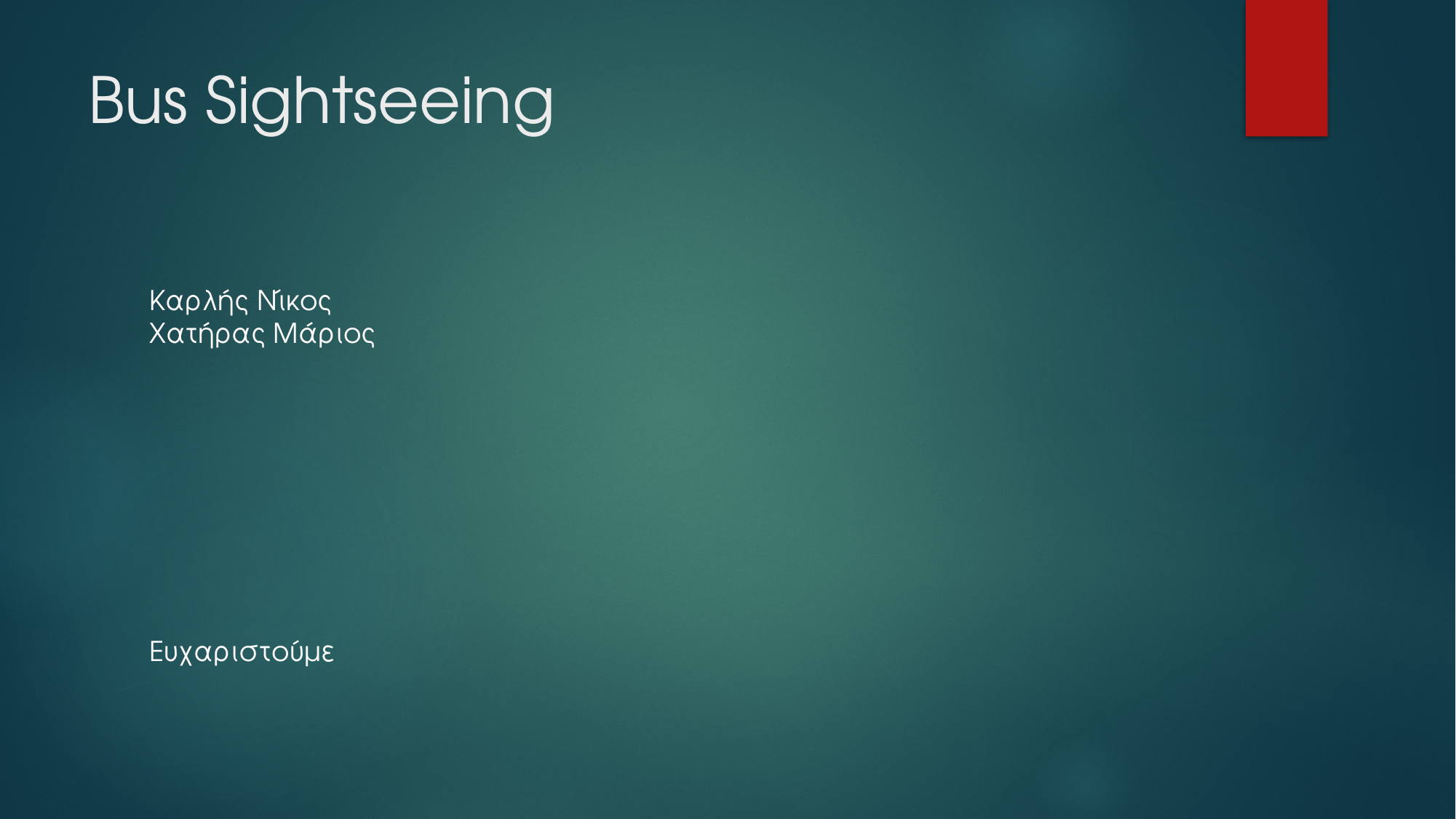

# Bus Sightseeing

Καρλής Νίκος
Χατήρας Μάριος
Ευχαριστούμε